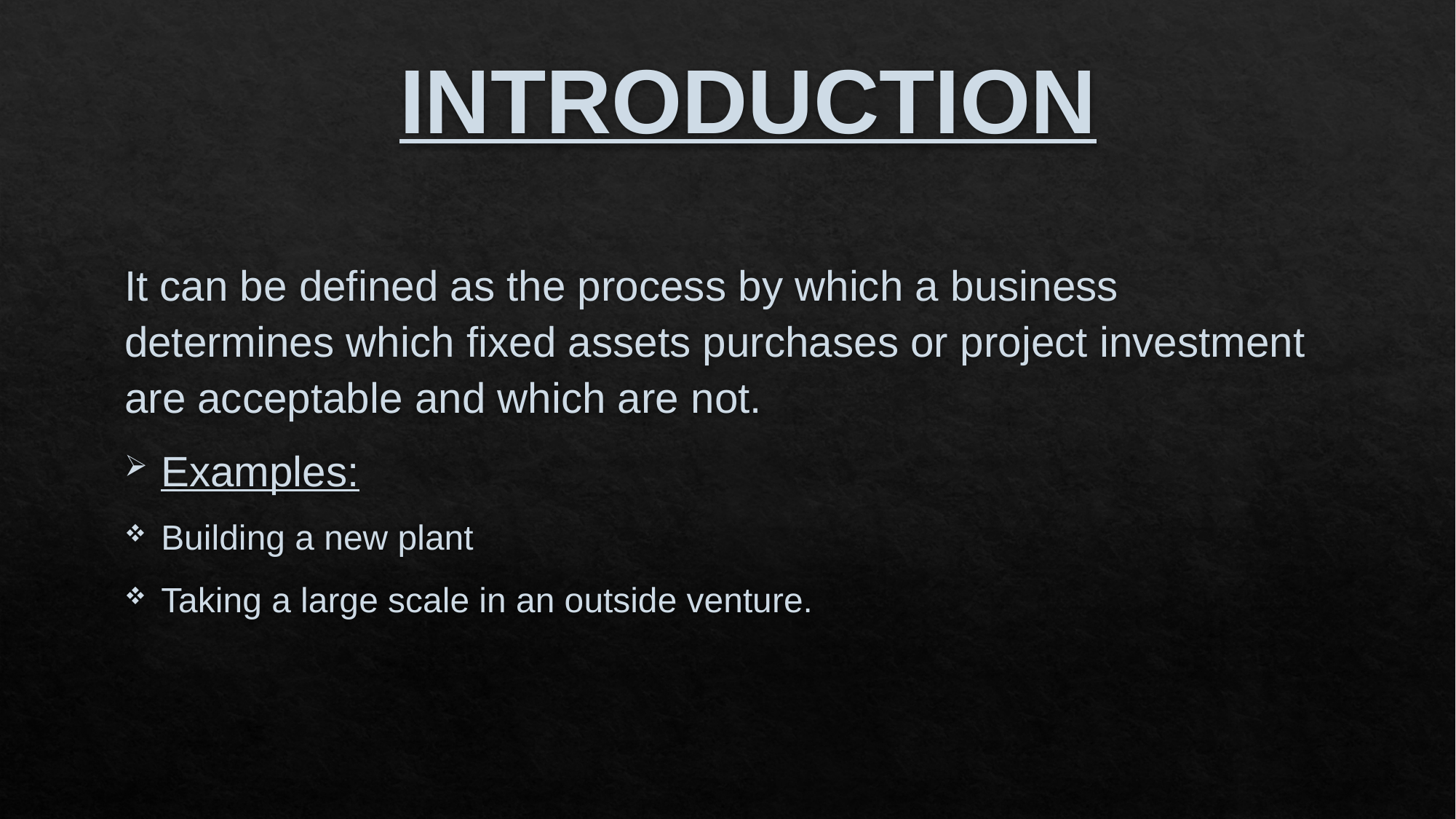

# INTRODUCTION
It can be defined as the process by which a business determines which fixed assets purchases or project investment are acceptable and which are not.
Examples:
Building a new plant
Taking a large scale in an outside venture.